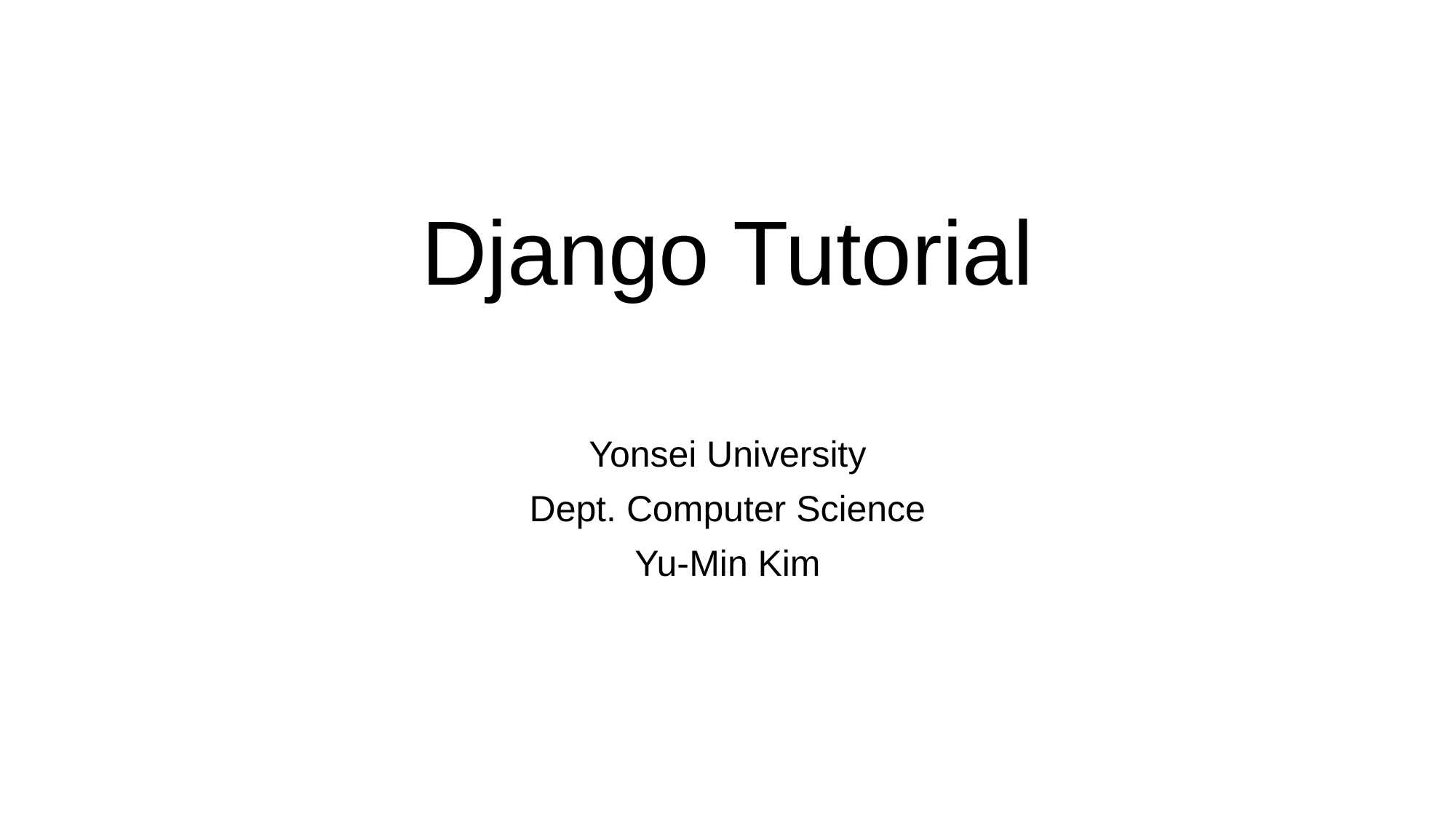

# Django Tutorial
Yonsei University
Dept. Computer Science
Yu-Min Kim